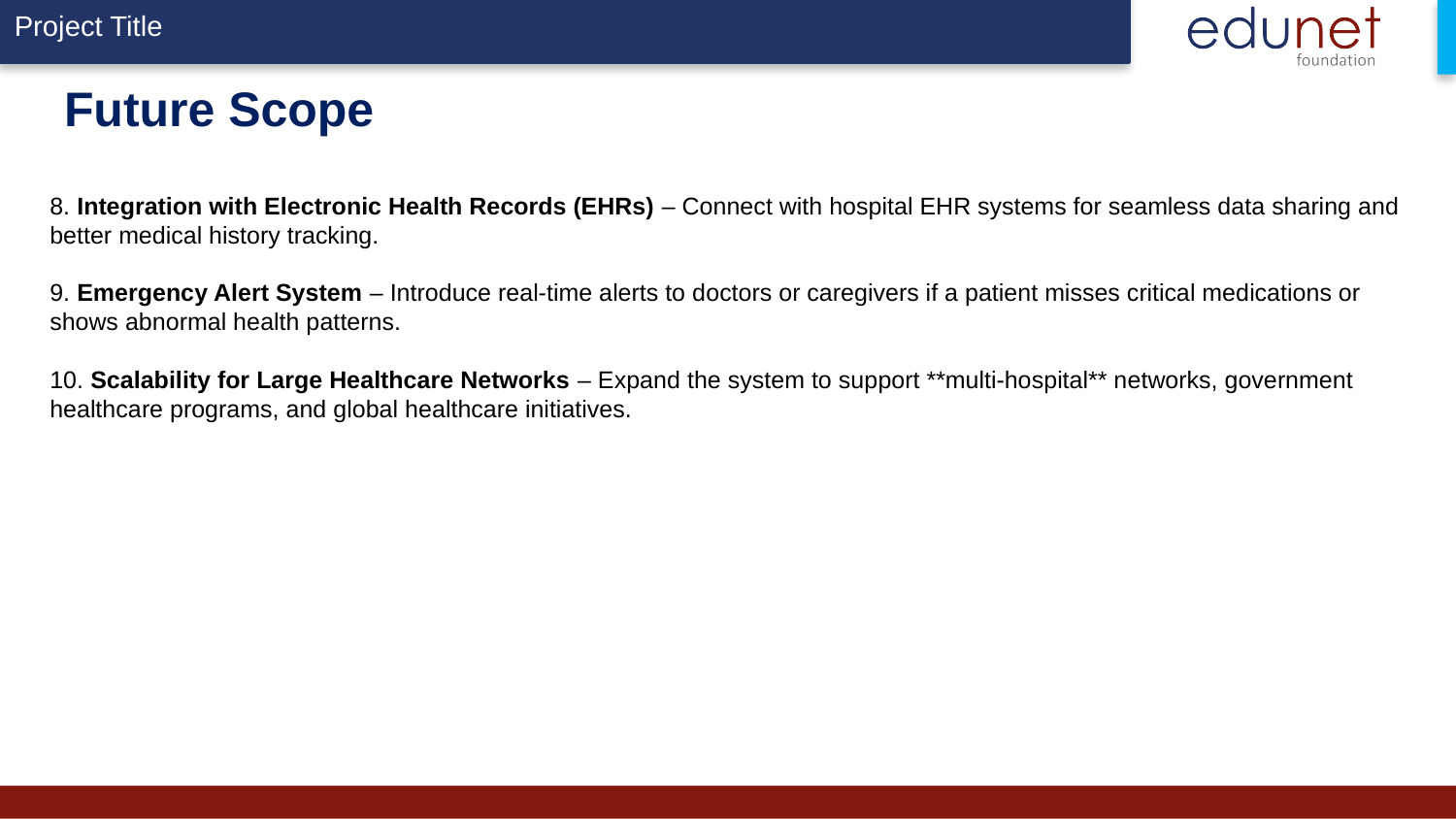

# Future Scope

8. Integration with Electronic Health Records (EHRs) – Connect with hospital EHR systems for seamless data sharing and better medical history tracking.

9. Emergency Alert System – Introduce real-time alerts to doctors or caregivers if a patient misses critical medications or shows abnormal health patterns.

10. Scalability for Large Healthcare Networks – Expand the system to support **multi-hospital** networks, government healthcare programs, and global healthcare initiatives.